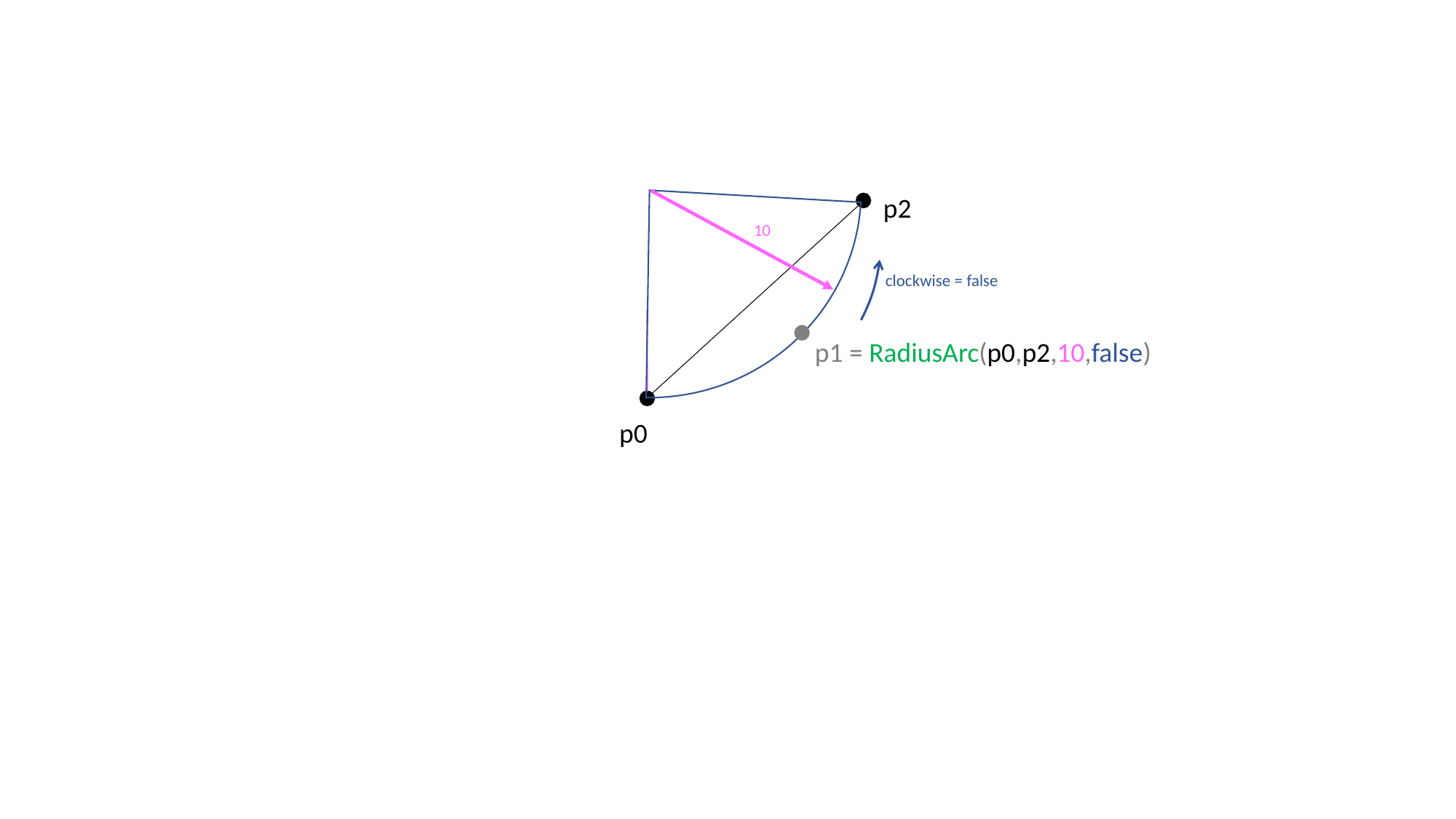

p2

10
clockwise = false

p1 = RadiusArc(p0,p2,10,false)

p0